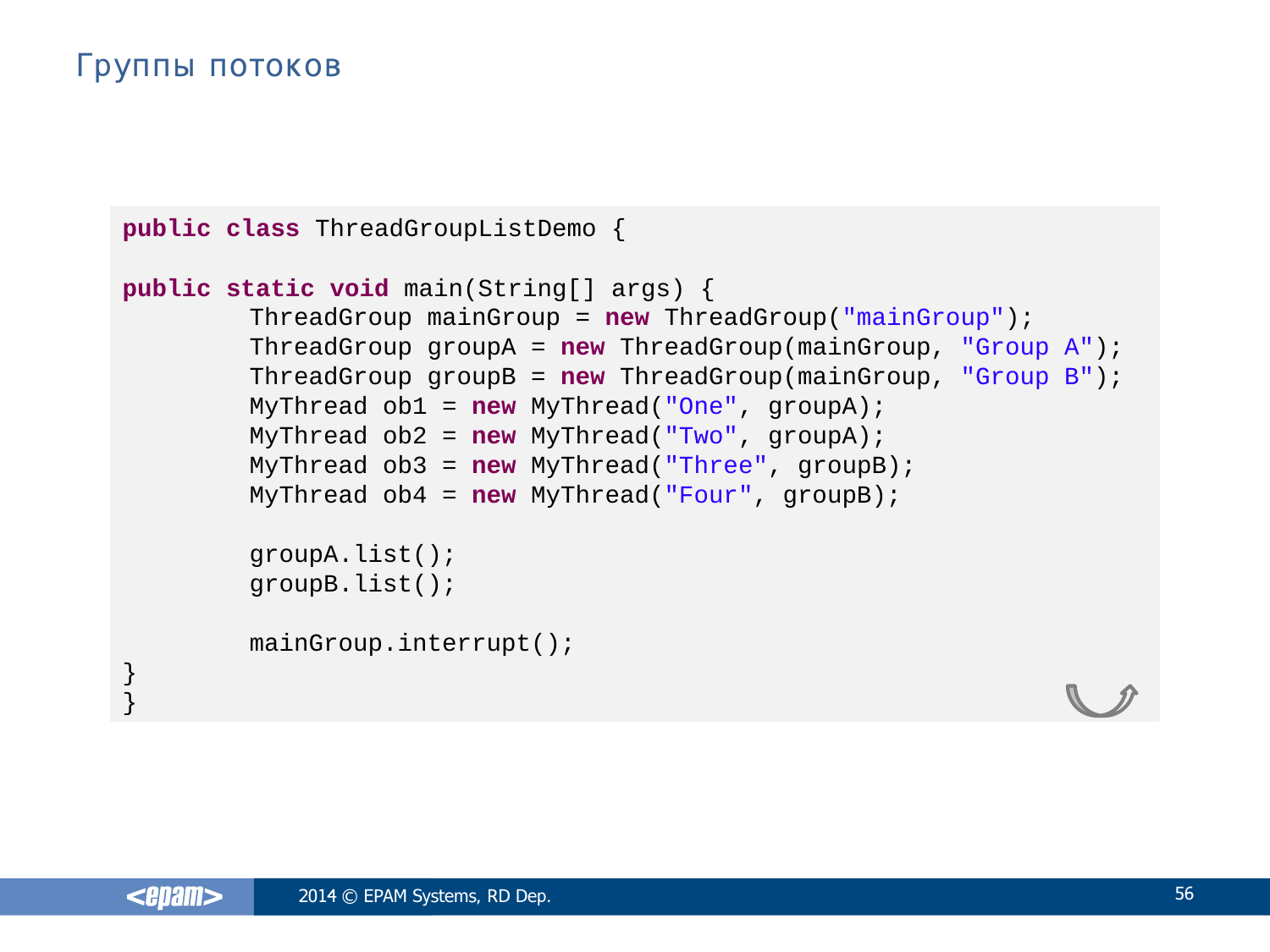

# Группы потоков
public class ThreadGroupListDemo {

public static void main(String[] args) {
	ThreadGroup mainGroup = new ThreadGroup("mainGroup");
	ThreadGroup groupA = new ThreadGroup(mainGroup, "Group A");
	ThreadGroup groupB = new ThreadGroup(mainGroup, "Group B");
	MyThread ob1 = new MyThread("One", groupA);
	MyThread ob2 = new MyThread("Two", groupA);
	MyThread ob3 = new MyThread("Three", groupB);
	MyThread ob4 = new MyThread("Four", groupB);

	groupA.list();
	groupB.list();

	mainGroup.interrupt();
}
}

56
2014 © EPAM Systems, RD Dep.